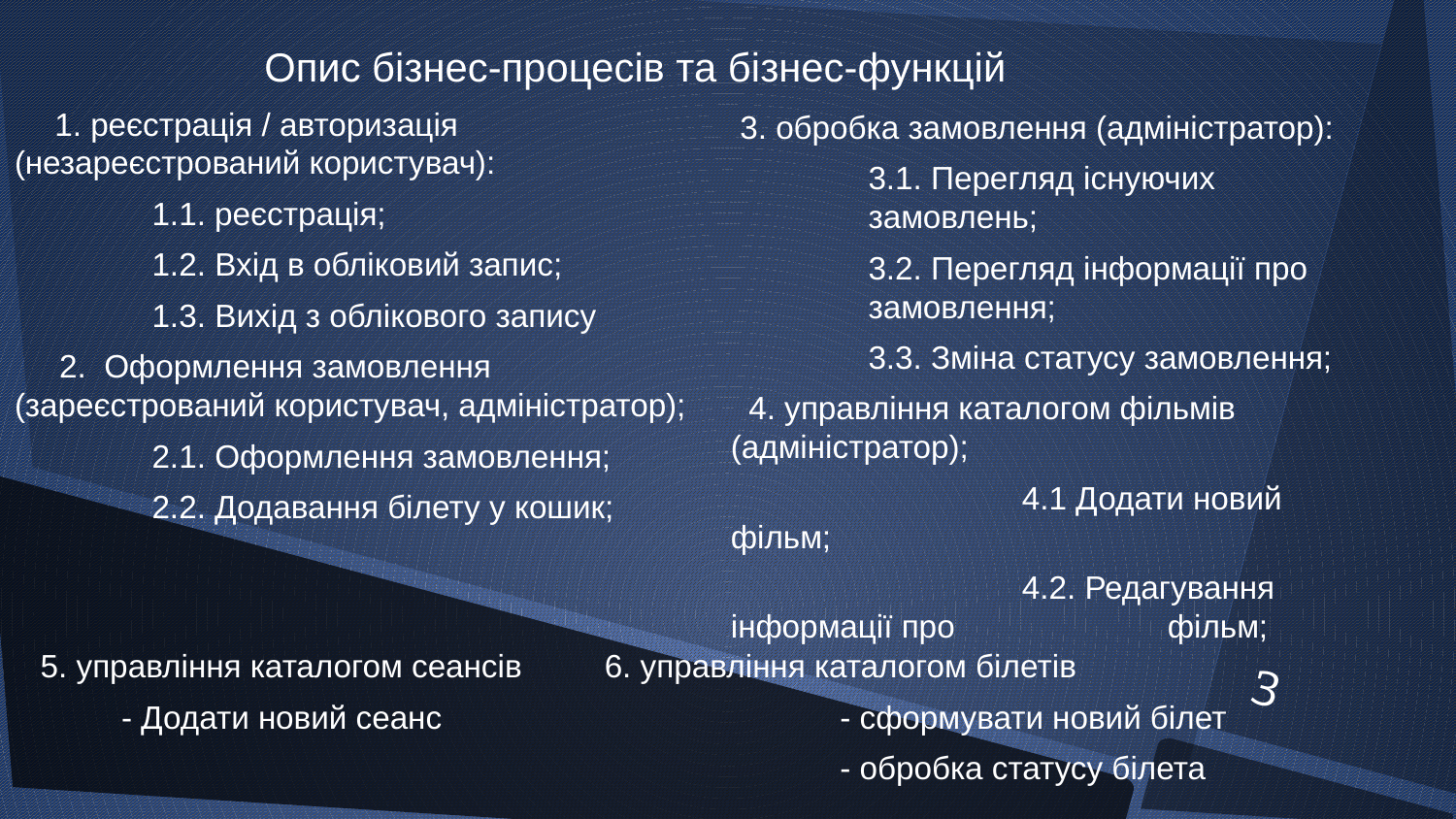

Опис бізнес-процесів та бізнес-функцій
     1. реєстрація / авторизація       (незареєстрований користувач):
1.1. реєстрація;
1.2. Вхід в обліковий запис;
1.3. Вихід з облікового запису
     2.  Оформлення замовлення (зареєстрований користувач, адміністратор);
2.1. Оформлення замовлення;
2.2. Додавання білету у кошик;

 3. обробка замовлення (адміністратор):
3.1. Перегляд існуючих замовлень;
3.2. Перегляд інформації про замовлення;
3.3. Зміна статусу замовлення;
  4. управління каталогом фільмів (адміністратор);
		4.1 Додати новий фільм;
		4.2. Редагування інформації про    		фільм;
 5. управління каталогом сеансів
          - Додати новий сеанс
6. управління каталогом білетів
	          - сформувати новий білет
	          - обробка статусу білета
3